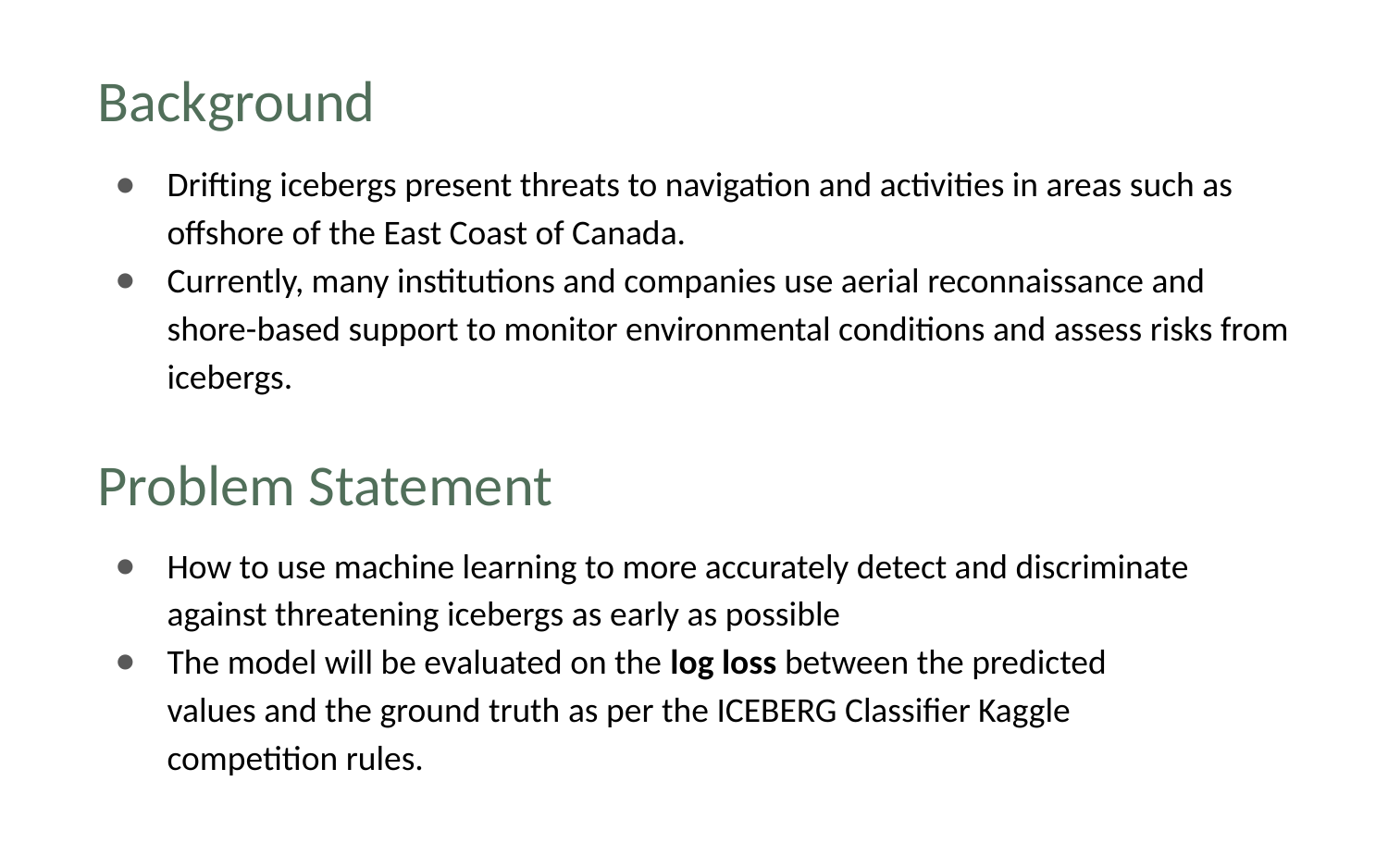

# Background
Drifting icebergs present threats to navigation and activities in areas such as offshore of the East Coast of Canada.
Currently, many institutions and companies use aerial reconnaissance and shore-based support to monitor environmental conditions and assess risks from icebergs.
Problem Statement
How to use machine learning to more accurately detect and discriminate against threatening icebergs as early as possible
The model will be evaluated on the log loss between the predicted values and the ground truth as per the ICEBERG Classifier Kaggle competition rules.